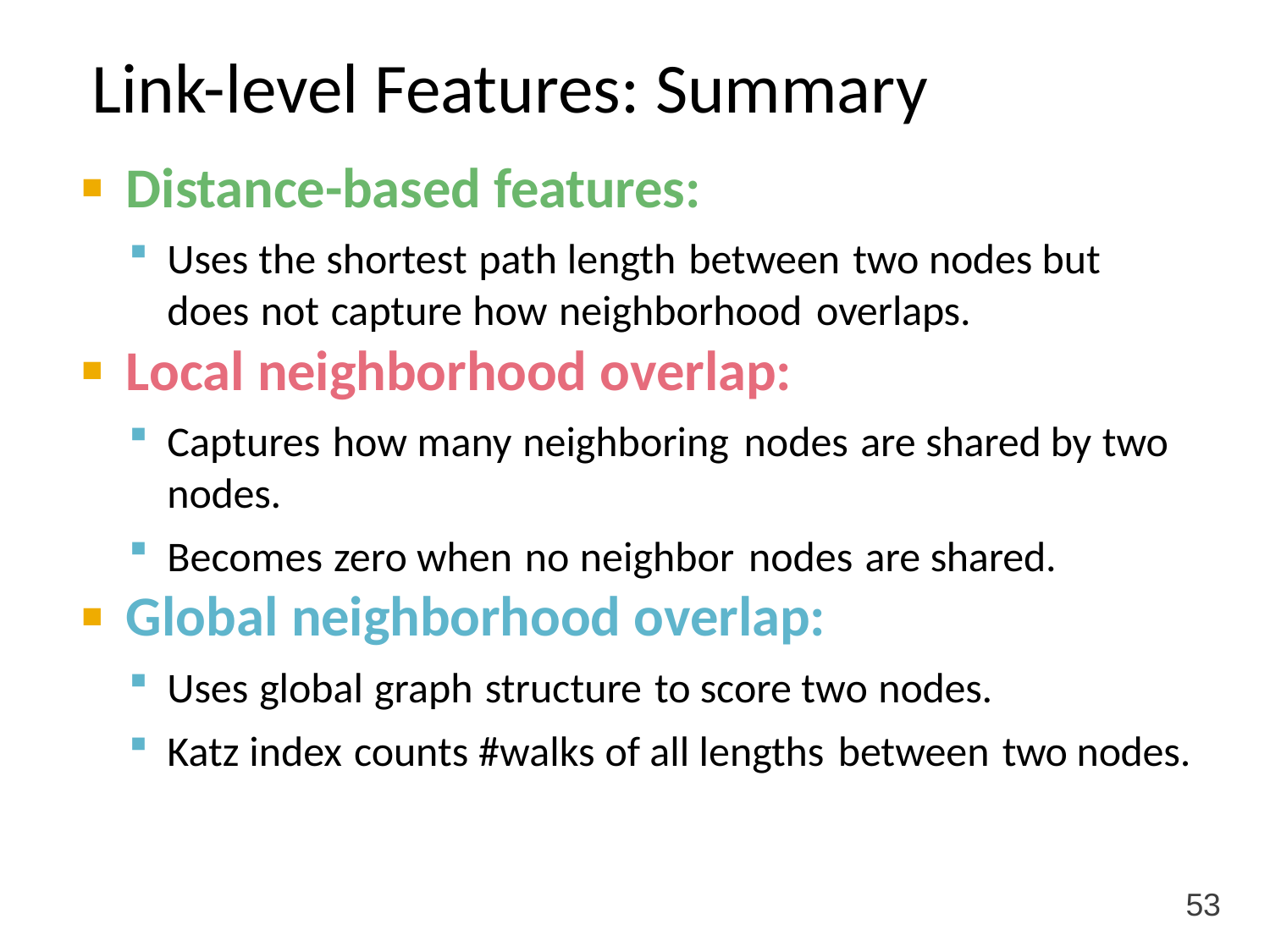

Link-level Features: Summary
Distance-based features:
Uses the shortest path length between two nodes but does not capture how neighborhood overlaps.
Local neighborhood overlap:
Captures how many neighboring nodes are shared by two nodes.
Becomes zero when no neighbor nodes are shared.
Global neighborhood overlap:
Uses global graph structure to score two nodes.
Katz index counts #walks of all lengths between two nodes.
53